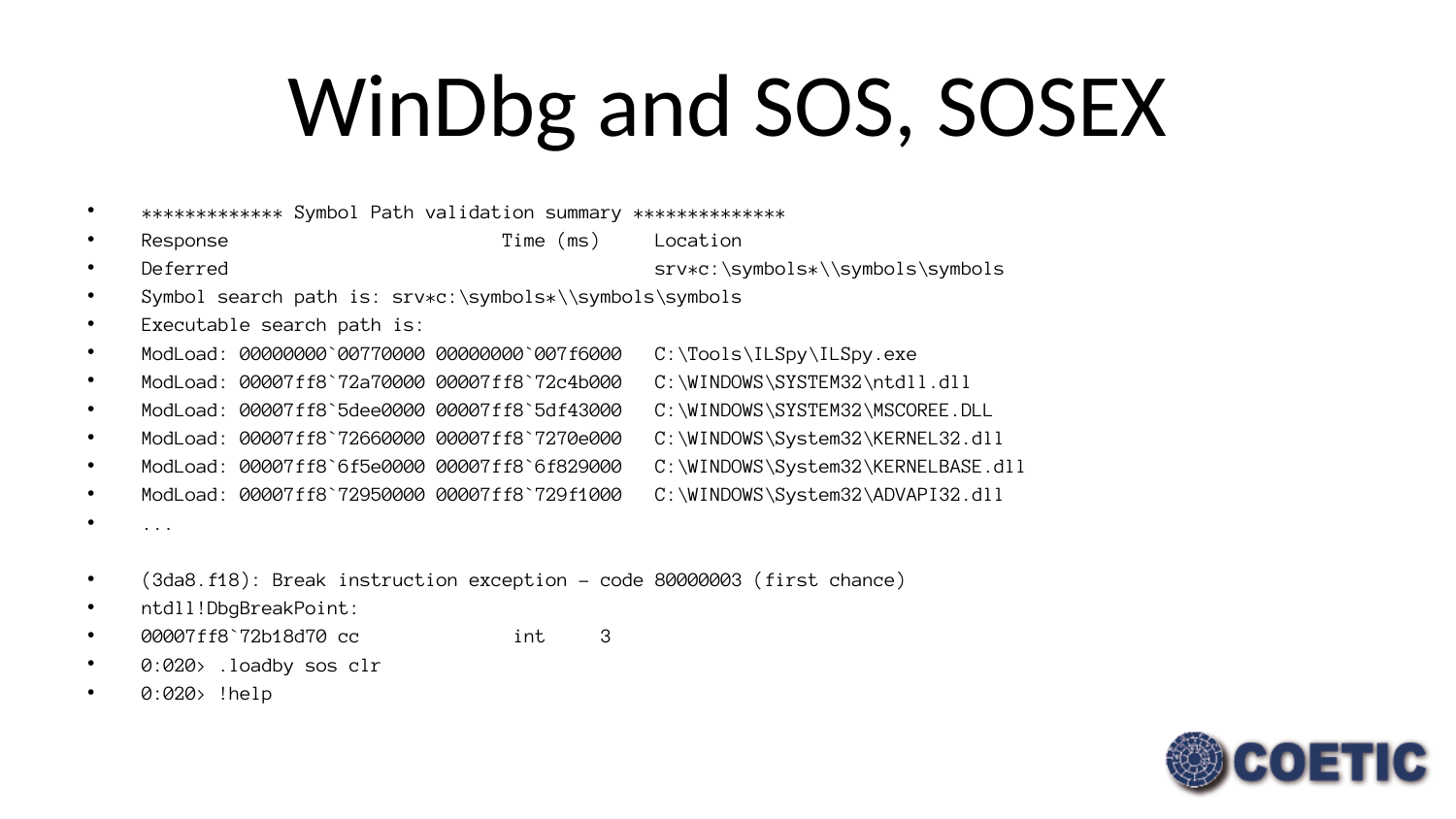

# WinDbg and SOS, SOSEX
************* Symbol Path validation summary **************
Response                         Time (ms)     Location
Deferred                                       srv*c:\symbols*\\symbols\symbols
Symbol search path is: srv*c:\symbols*\\symbols\symbols
Executable search path is:
ModLoad: 00000000`00770000 00000000`007f6000   C:\Tools\ILSpy\ILSpy.exe
ModLoad: 00007ff8`72a70000 00007ff8`72c4b000   C:\WINDOWS\SYSTEM32\ntdll.dll
ModLoad: 00007ff8`5dee0000 00007ff8`5df43000   C:\WINDOWS\SYSTEM32\MSCOREE.DLL
ModLoad: 00007ff8`72660000 00007ff8`7270e000   C:\WINDOWS\System32\KERNEL32.dll
ModLoad: 00007ff8`6f5e0000 00007ff8`6f829000   C:\WINDOWS\System32\KERNELBASE.dll
ModLoad: 00007ff8`72950000 00007ff8`729f1000   C:\WINDOWS\System32\ADVAPI32.dll
...

(3da8.f18): Break instruction exception - code 80000003 (first chance)
ntdll!DbgBreakPoint:
00007ff8`72b18d70 cc              int     3
0:020> .loadby sos clr
0:020> !help